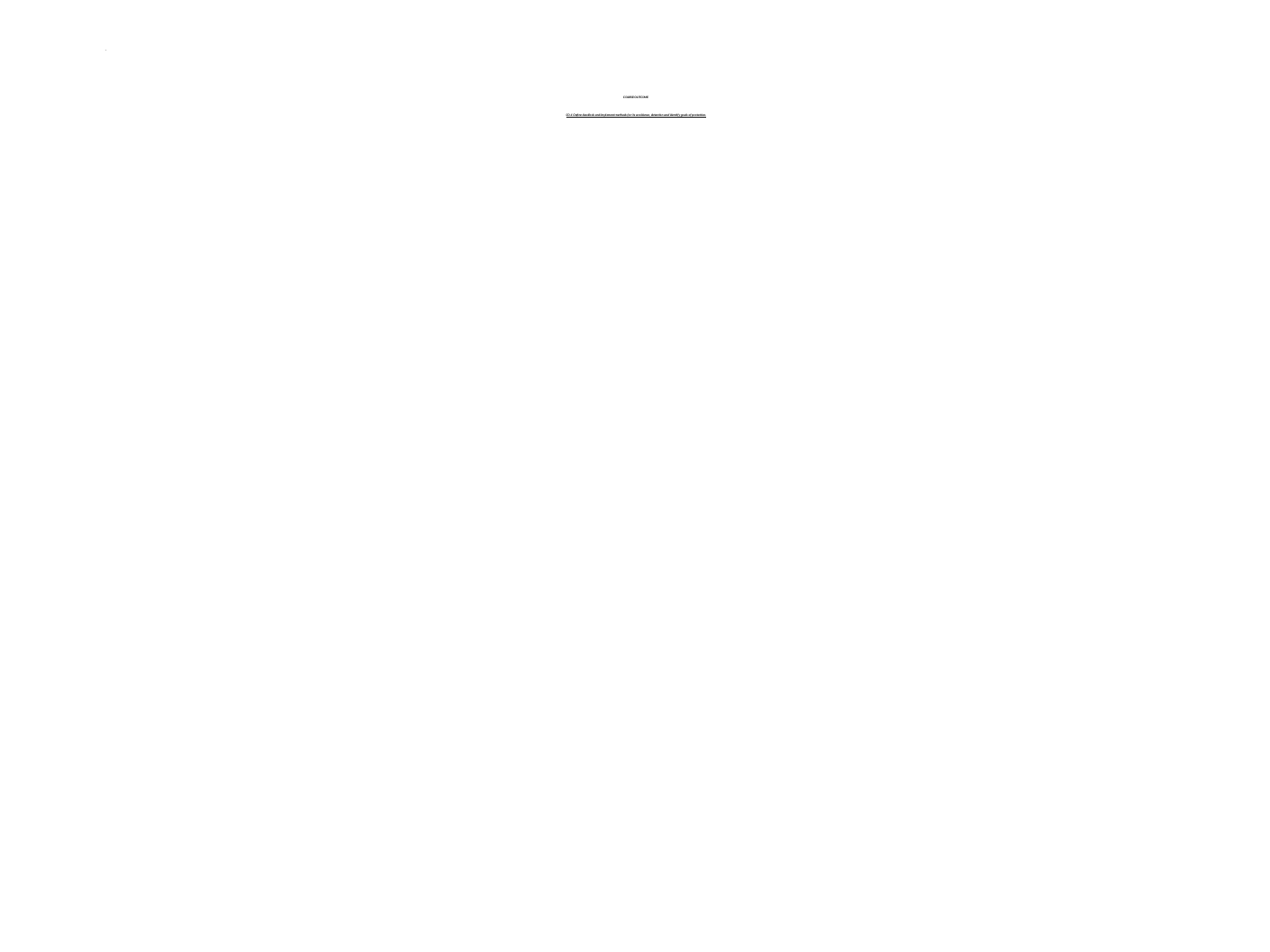

# COURSE OUTCOME CO.6 	Define deadlock and implement methods for its avoidance, detection and identify goals of protection.